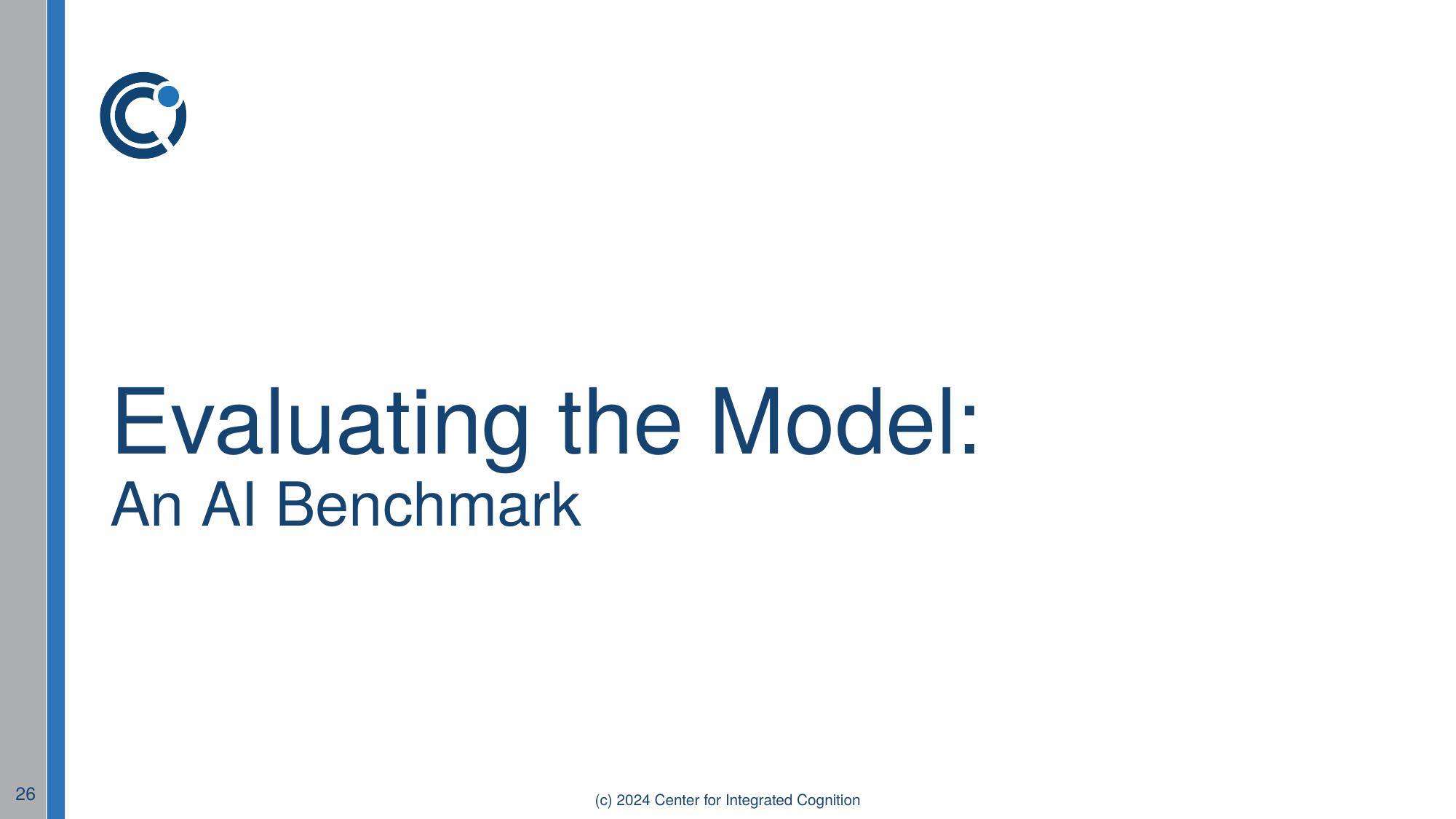

# Evaluating the Model: An AI Benchmark

26
(c) 2024 Center for Integrated Cognition